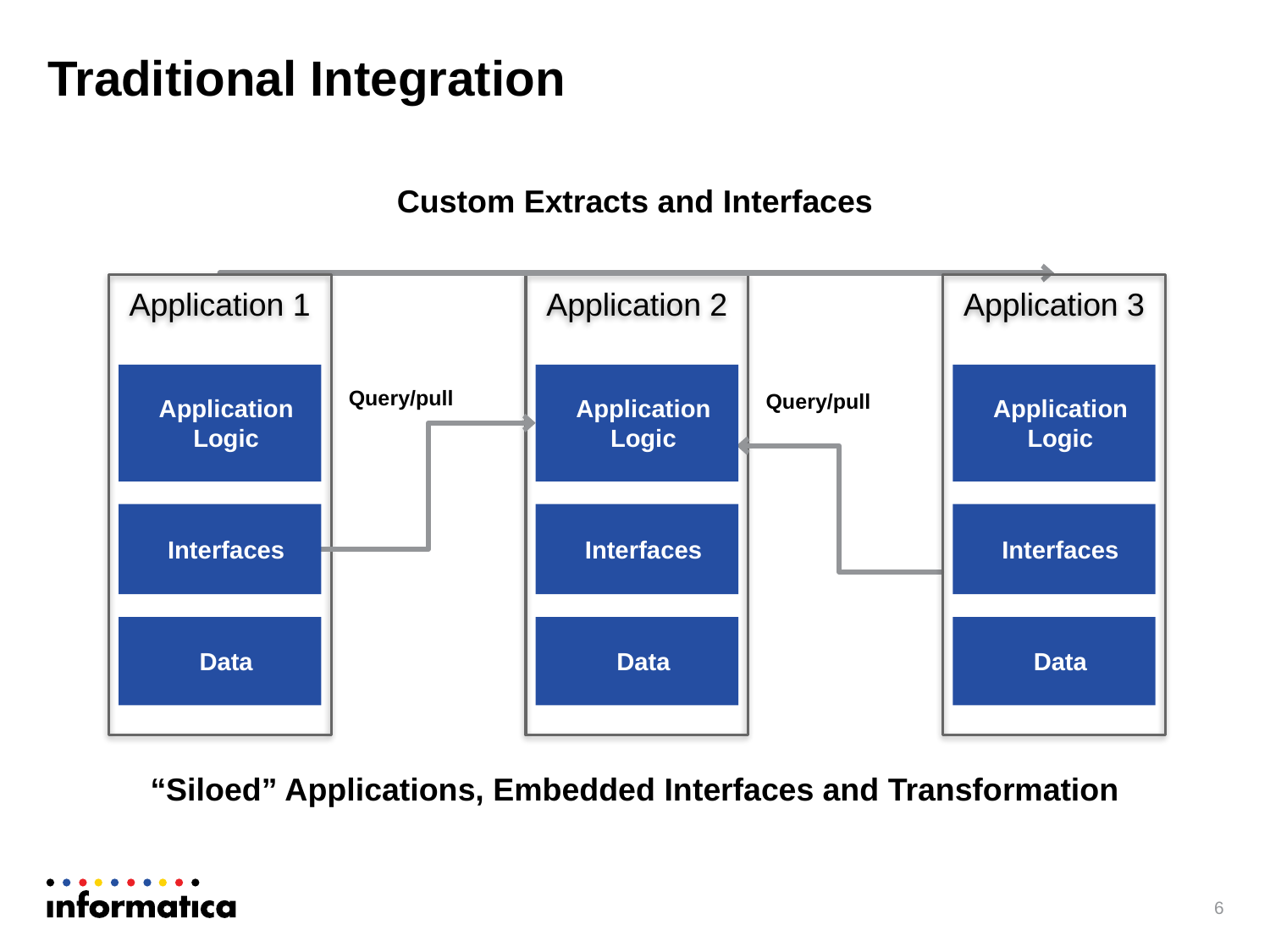

# Traditional Integration
Custom Extracts and Interfaces
Application 3
Application 1
Application 2
Application Logic
Application Logic
Application Logic
Query/pull
Query/pull
Interfaces
Interfaces
Interfaces
Data
Data
Data
“Siloed” Applications, Embedded Interfaces and Transformation
6